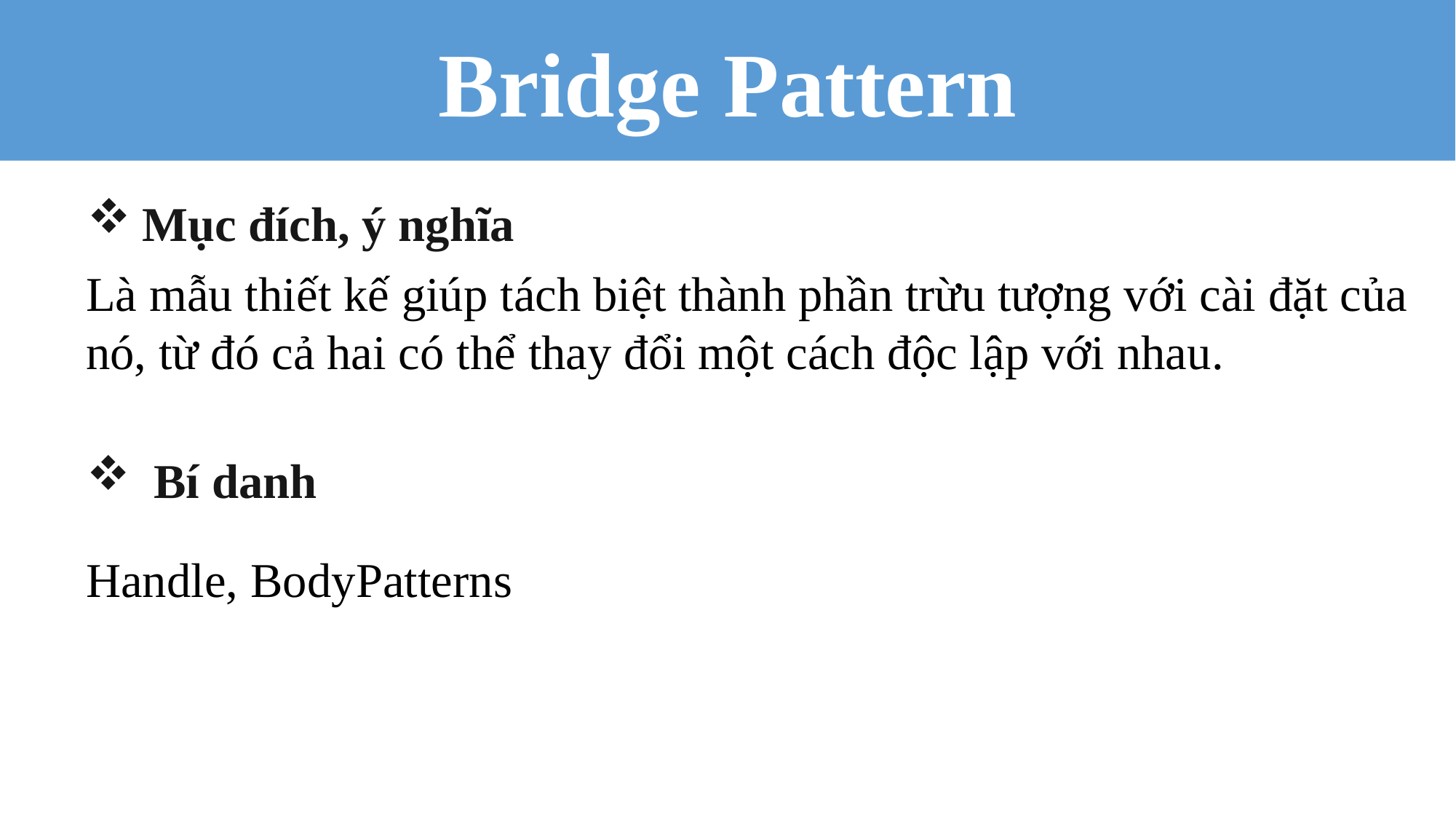

Bridge Pattern
Mục đích, ý nghĩa
Là mẫu thiết kế giúp tách biệt thành phần trừu tượng với cài đặt của nó, từ đó cả hai có thể thay đổi một cách độc lập với nhau.
 Bí danh
Handle, BodyPatterns